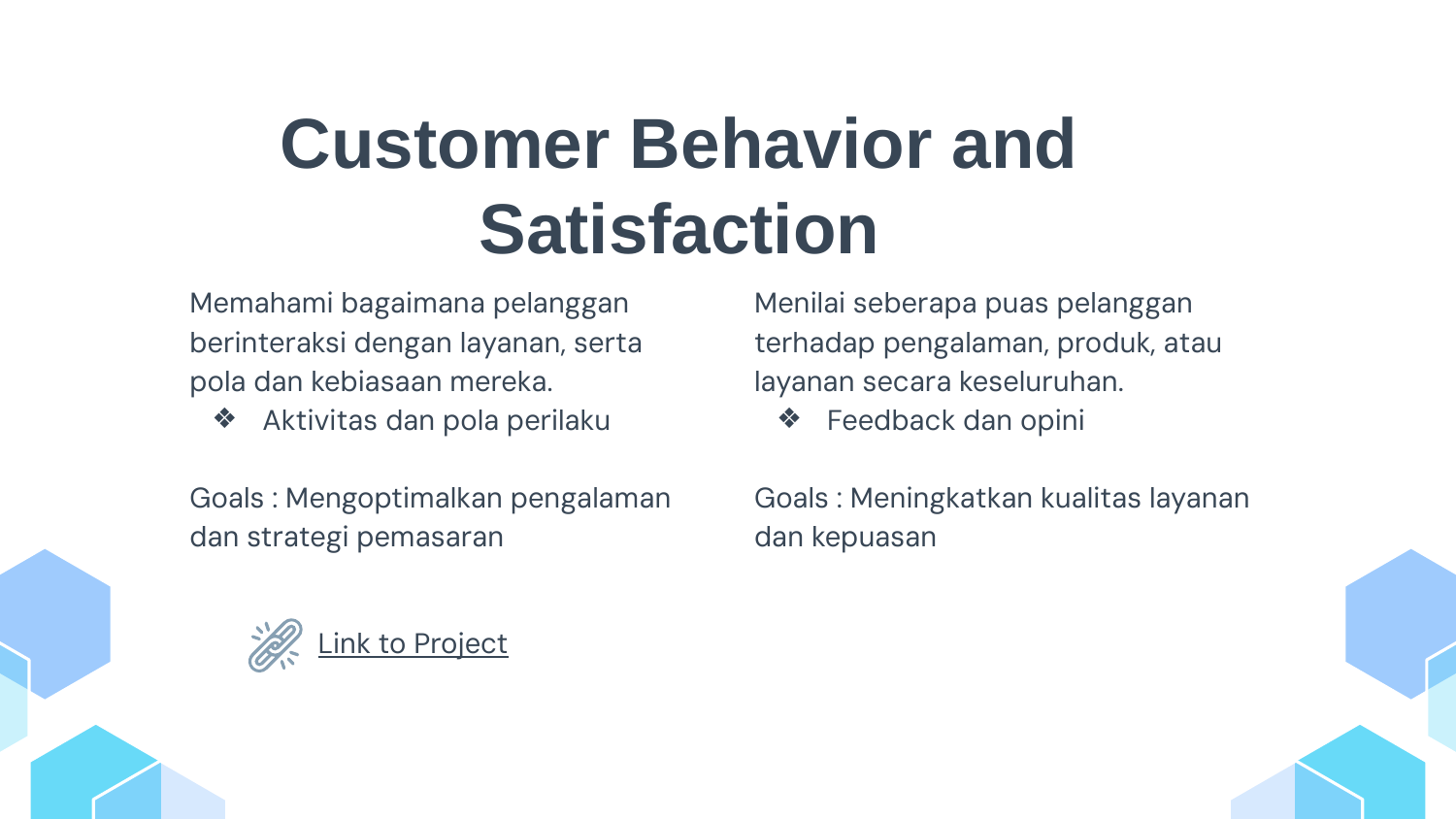

# Customer Behavior and Satisfaction
Memahami bagaimana pelanggan berinteraksi dengan layanan, serta pola dan kebiasaan mereka.
Aktivitas dan pola perilaku

Goals : Mengoptimalkan pengalaman dan strategi pemasaran
Menilai seberapa puas pelanggan terhadap pengalaman, produk, atau layanan secara keseluruhan.
Feedback dan opini

Goals : Meningkatkan kualitas layanan dan kepuasan
Link to Project